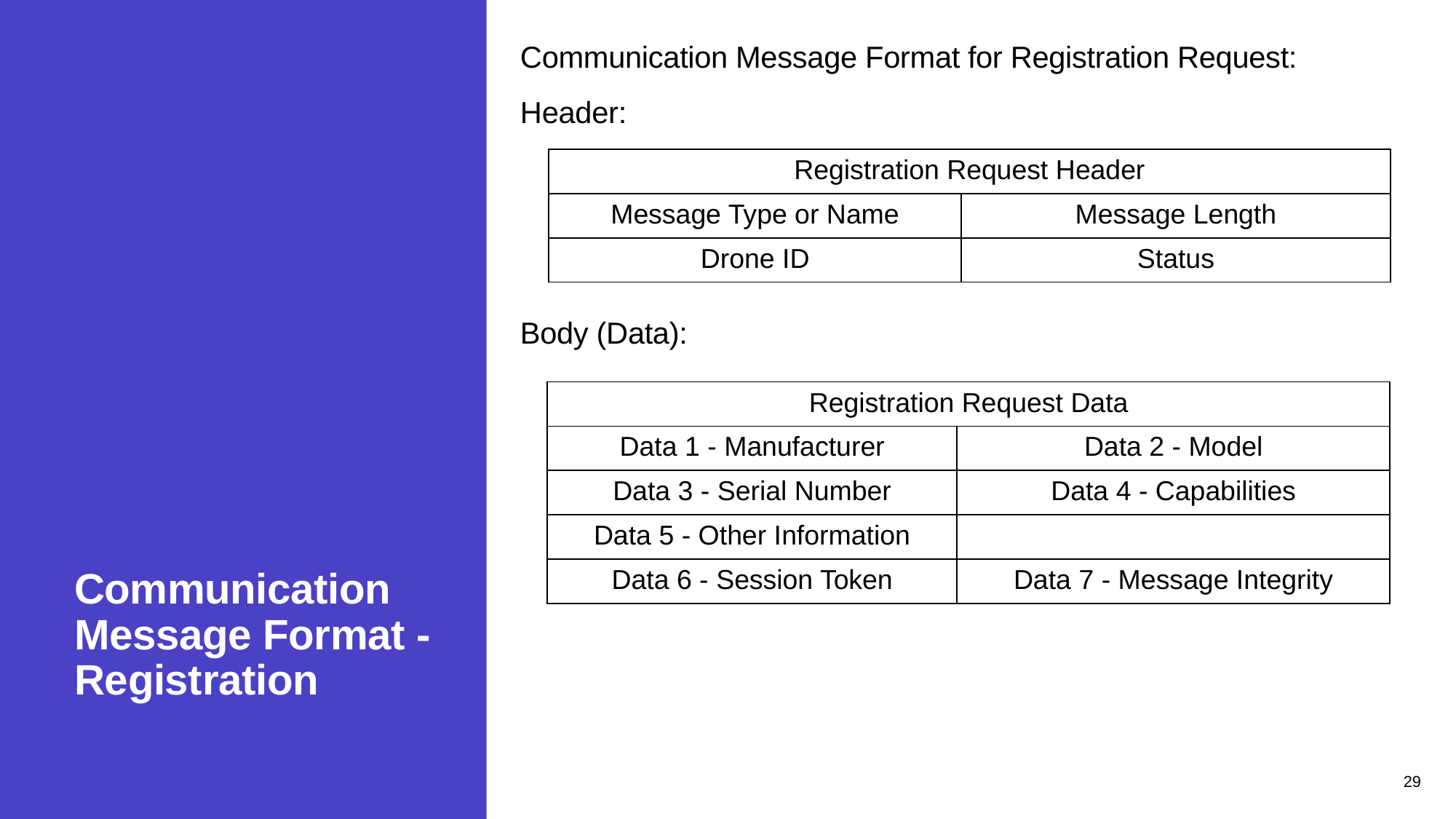

Communication Message Format for Registration Request:
Header:

Body (Data):

# Communication Message Format - Registration
| Registration Request Header |  |
| --- | --- |
| Message Type or Name | Message Length |
| Drone ID | Status |
| Registration Request Data |  |
| --- | --- |
| Data 1 - Manufacturer | Data 2 - Model |
| Data 3 - Serial Number | Data 4 - Capabilities |
| Data 5 - Other Information |  |
| Data 6 - Session Token | Data 7 - Message Integrity |
29